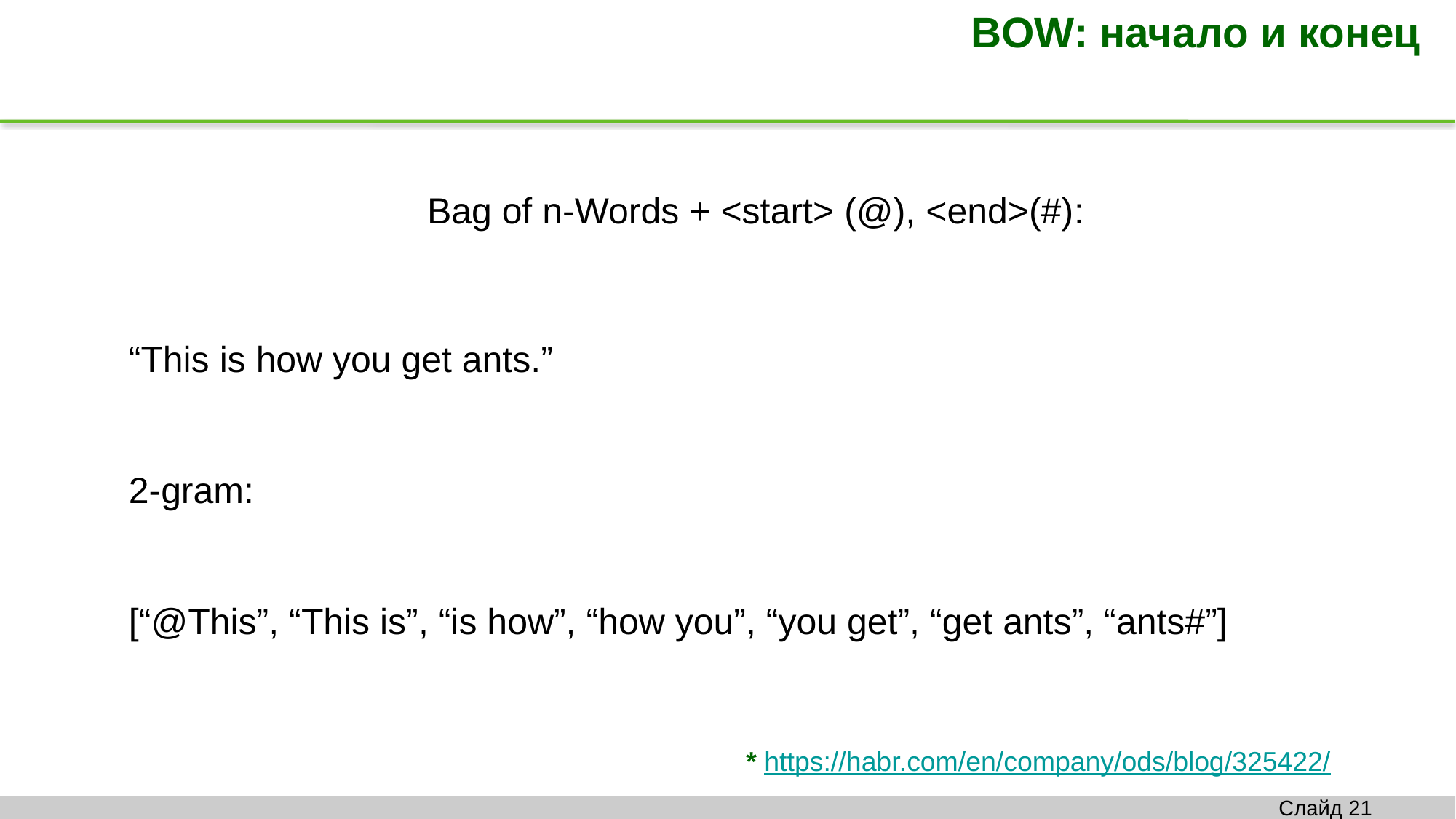

BOW: начало и конец
Вag of n-Words + <start> (@), <end>(#):
“This is how you get ants.”

2-gram:

[“@This”, “This is”, “is how”, “how you”, “you get”, “get ants”, “ants#”]
* https://habr.com/en/company/ods/blog/325422/